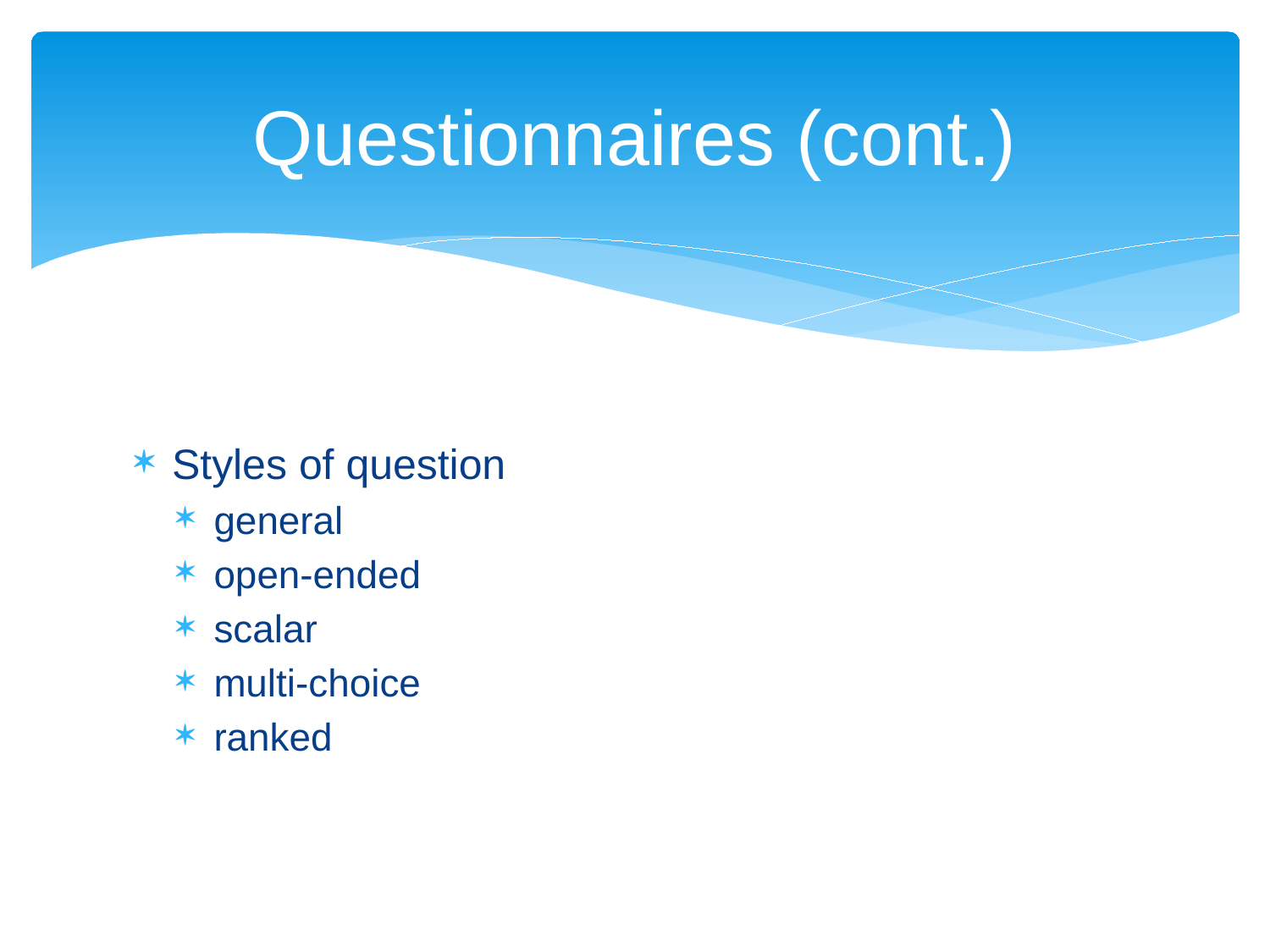

# Questionnaires (cont.)

Styles of question
general
open-ended
scalar
multi-choice
ranked